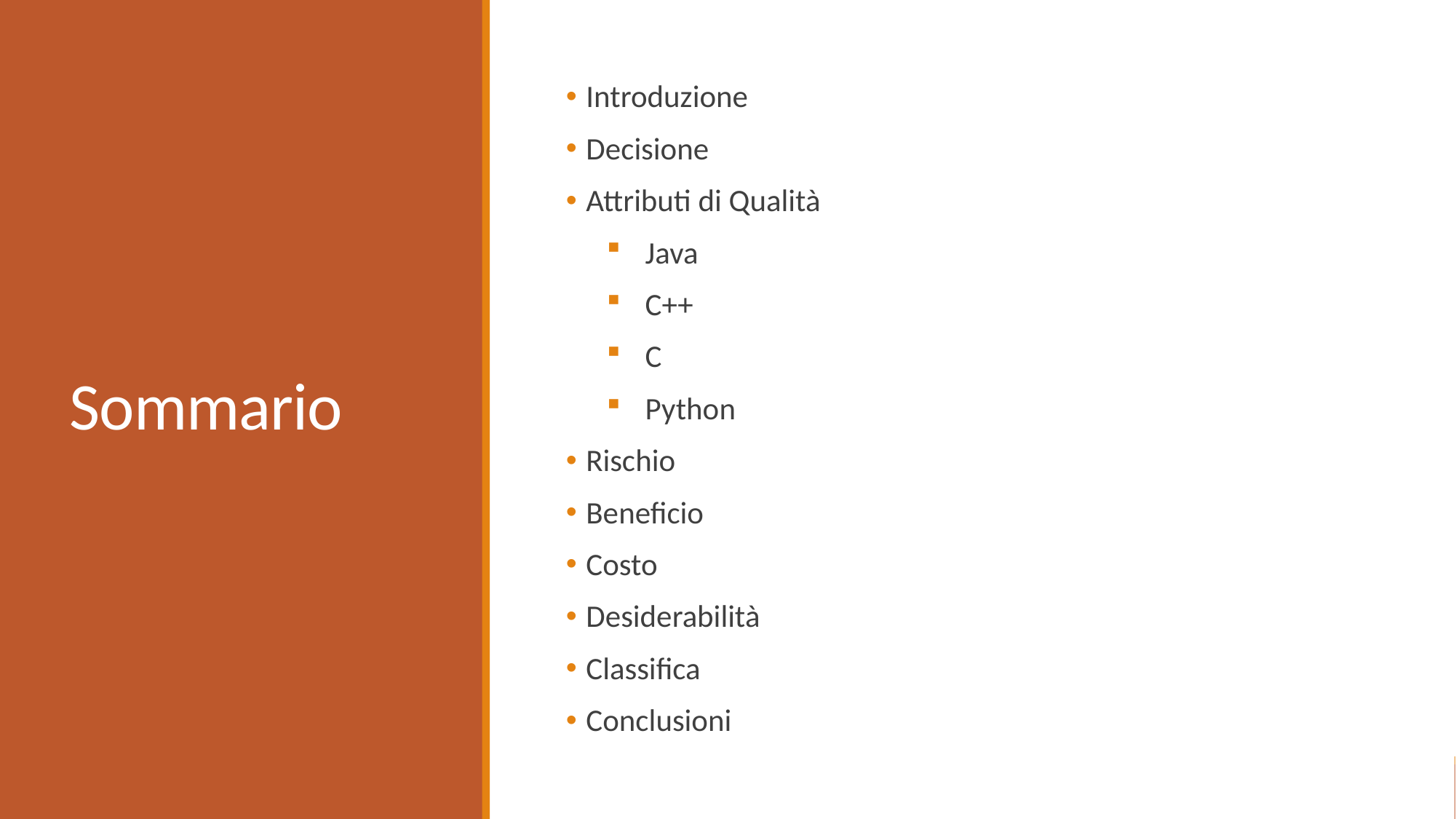

# Sommario
Introduzione
Decisione
Attributi di Qualità
Java
C++
C
Python
Rischio
Beneficio
Costo
Desiderabilità
Classifica
Conclusioni